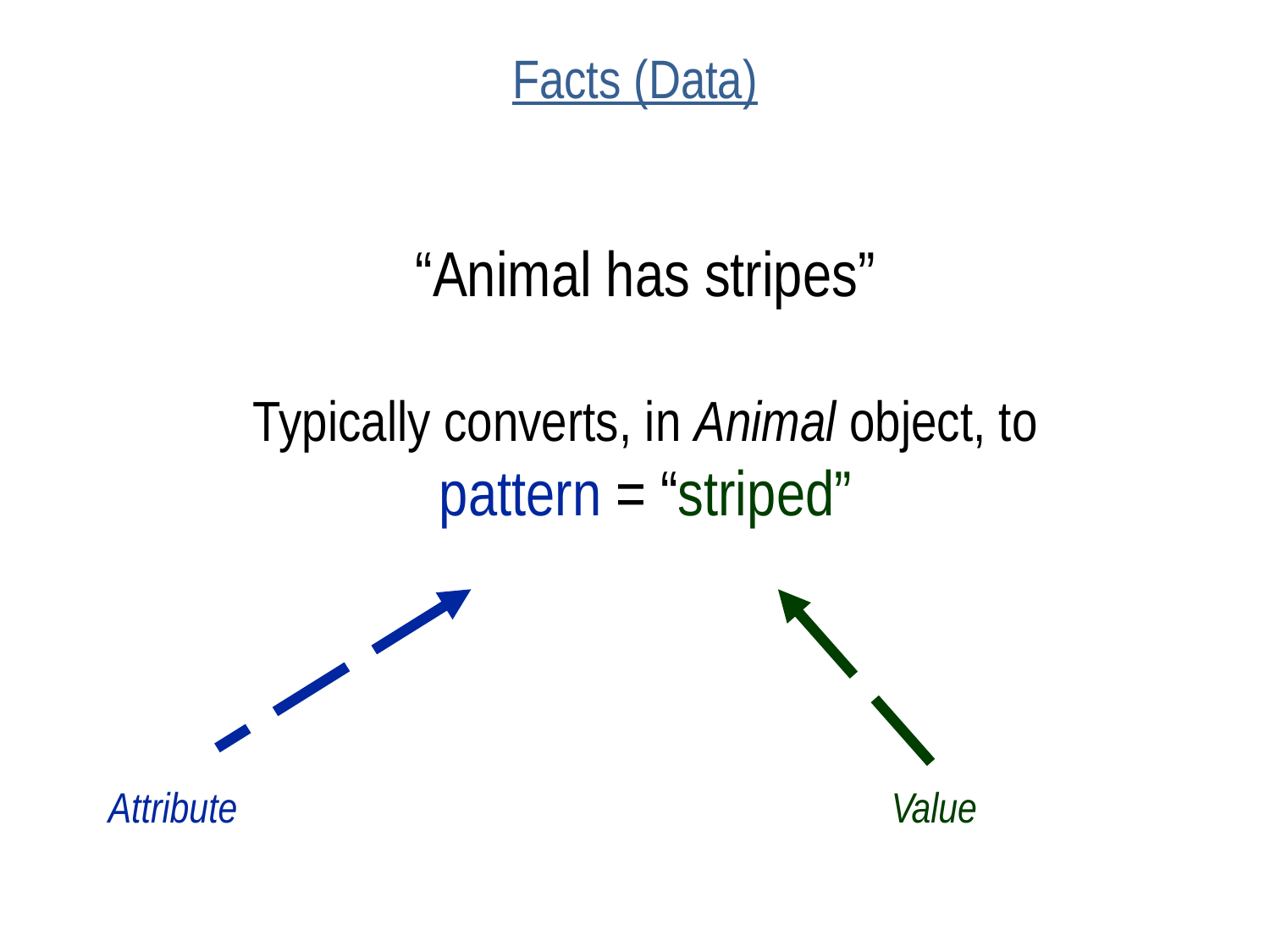

# Facts (Data)
“Animal has stripes”

Typically converts, in Animal object, to
pattern = “striped”

Attribute
Value